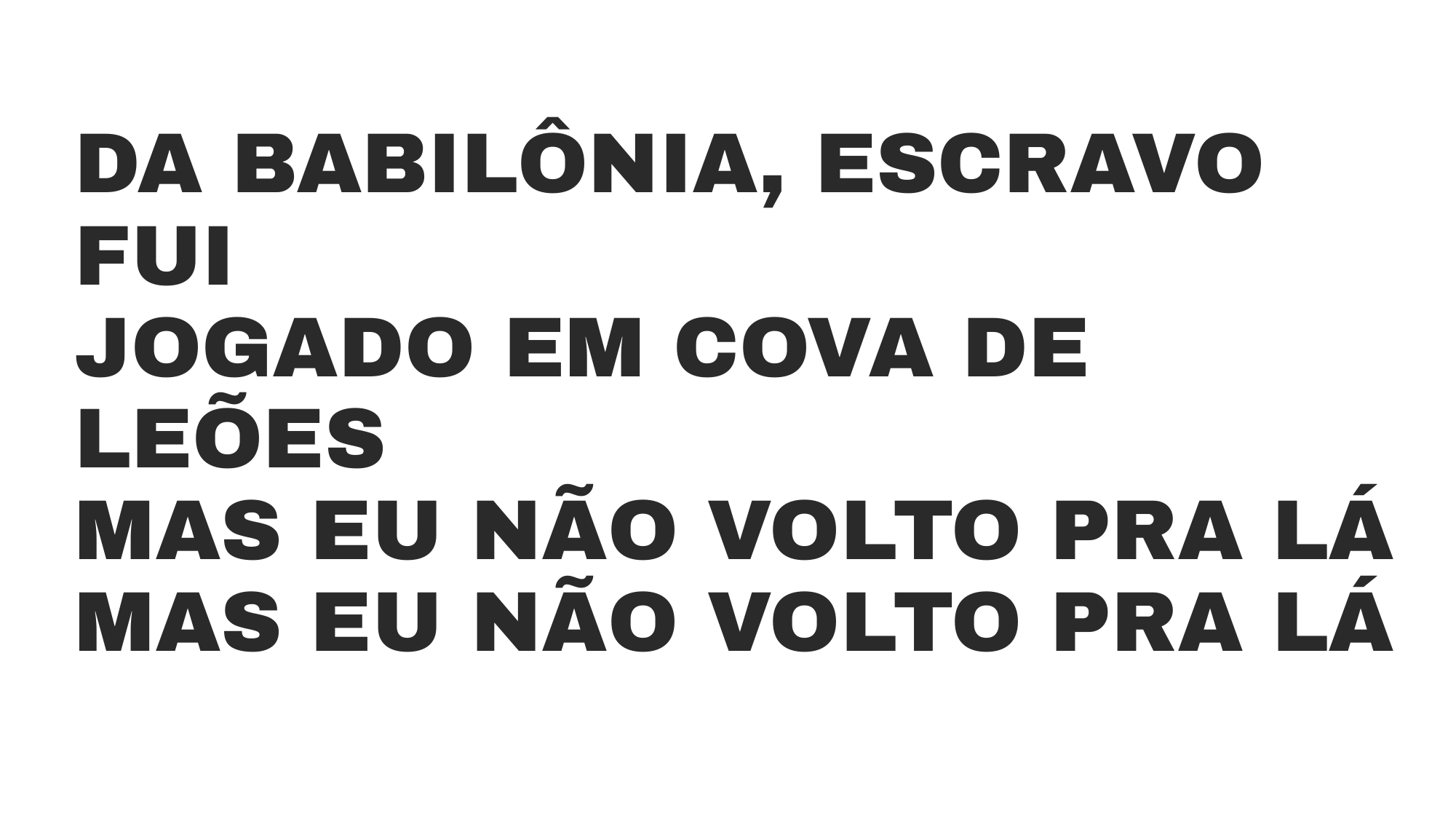

DA BABILÔNIA, ESCRAVO FUI
JOGADO EM COVA DE LEÕES
MAS EU NÃO VOLTO PRA LÁ
MAS EU NÃO VOLTO PRA LÁ